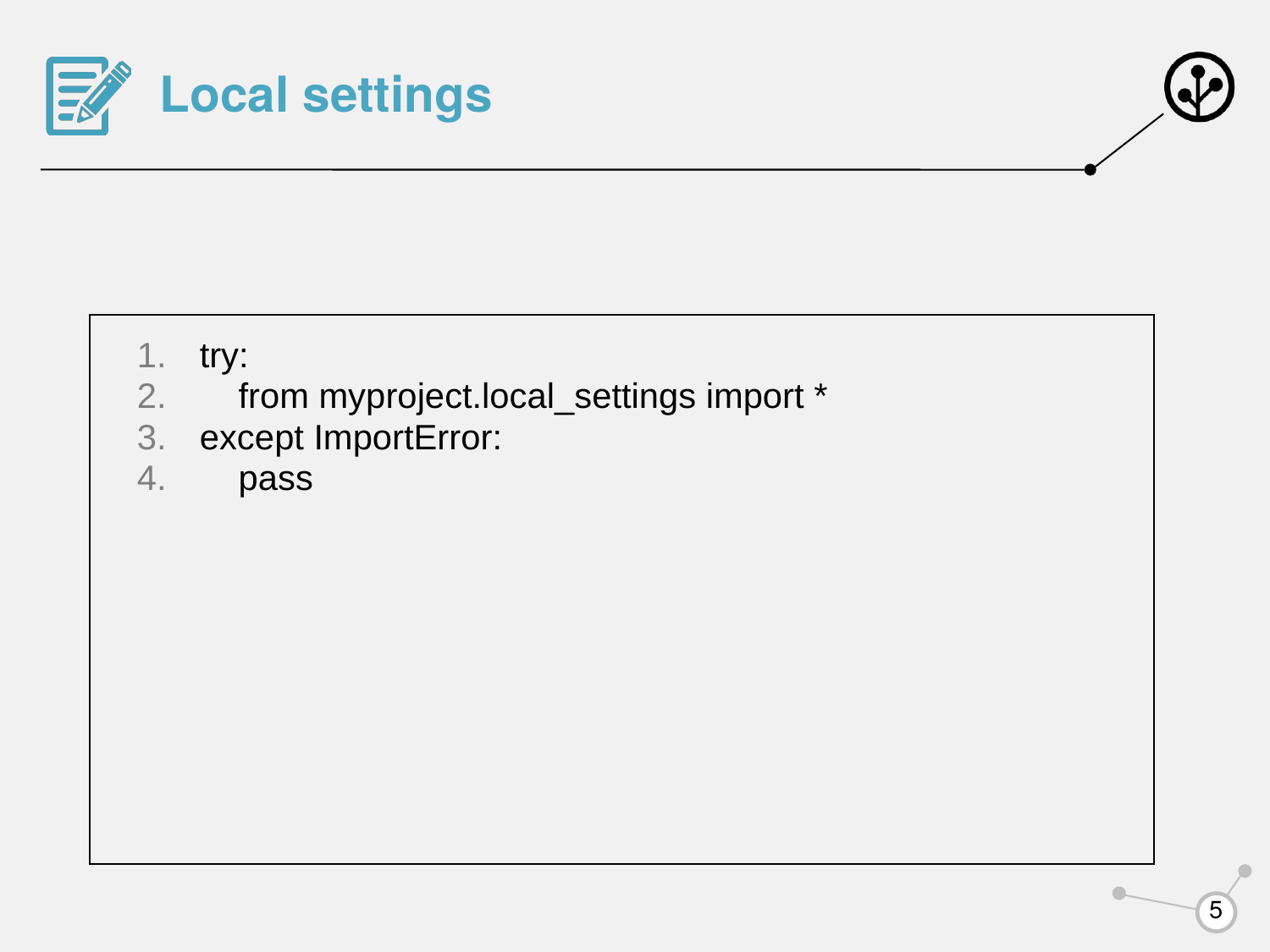

# Local settings

try:
    from myproject.local_settings import *
except ImportError:
    pass
5